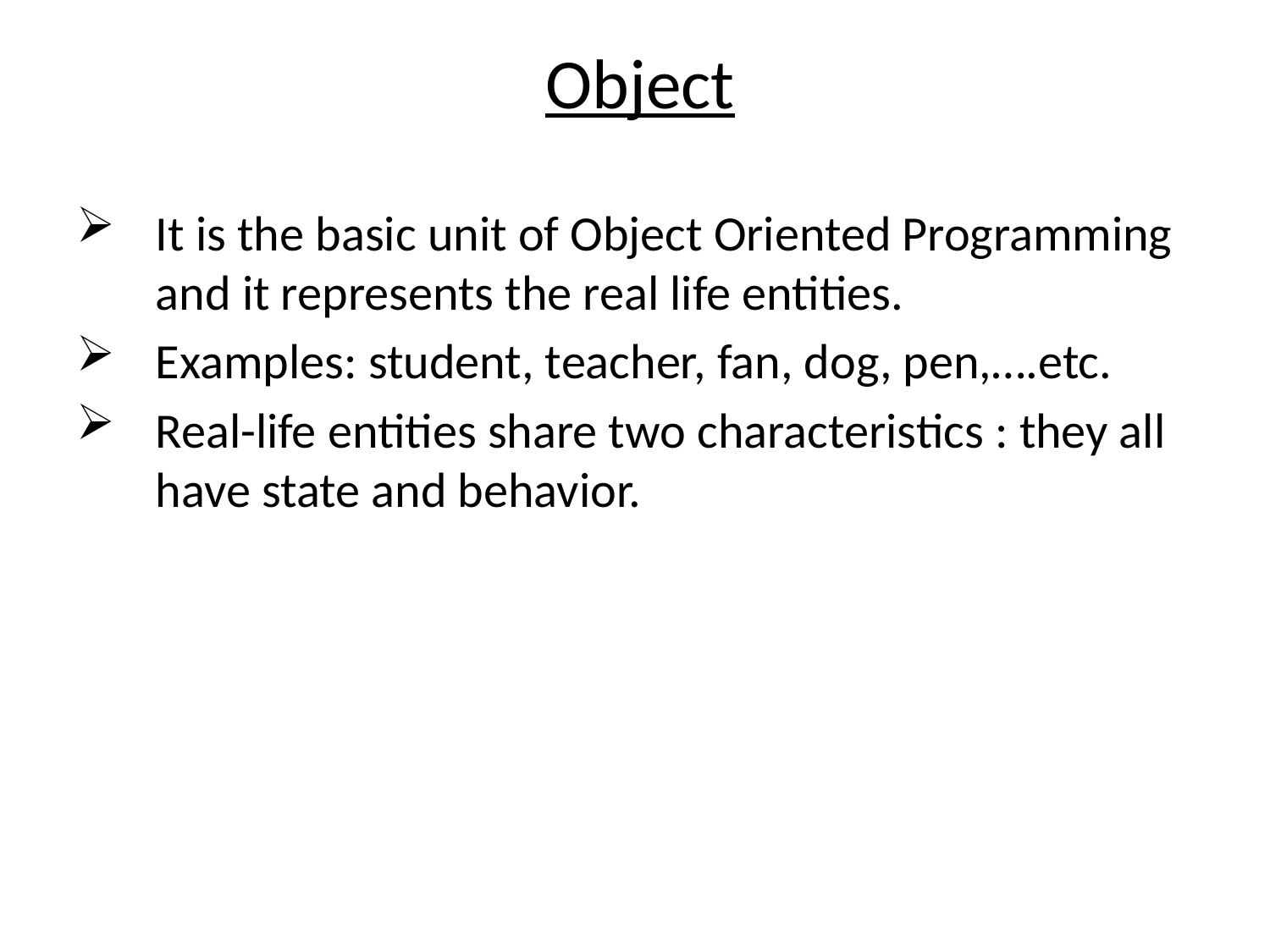

Object

It is the basic unit of Object Oriented Programming and it represents the real life entities.
Examples: student, teacher, fan, dog, pen,….etc.
Real-life entities share two characteristics : they all have state and behavior.